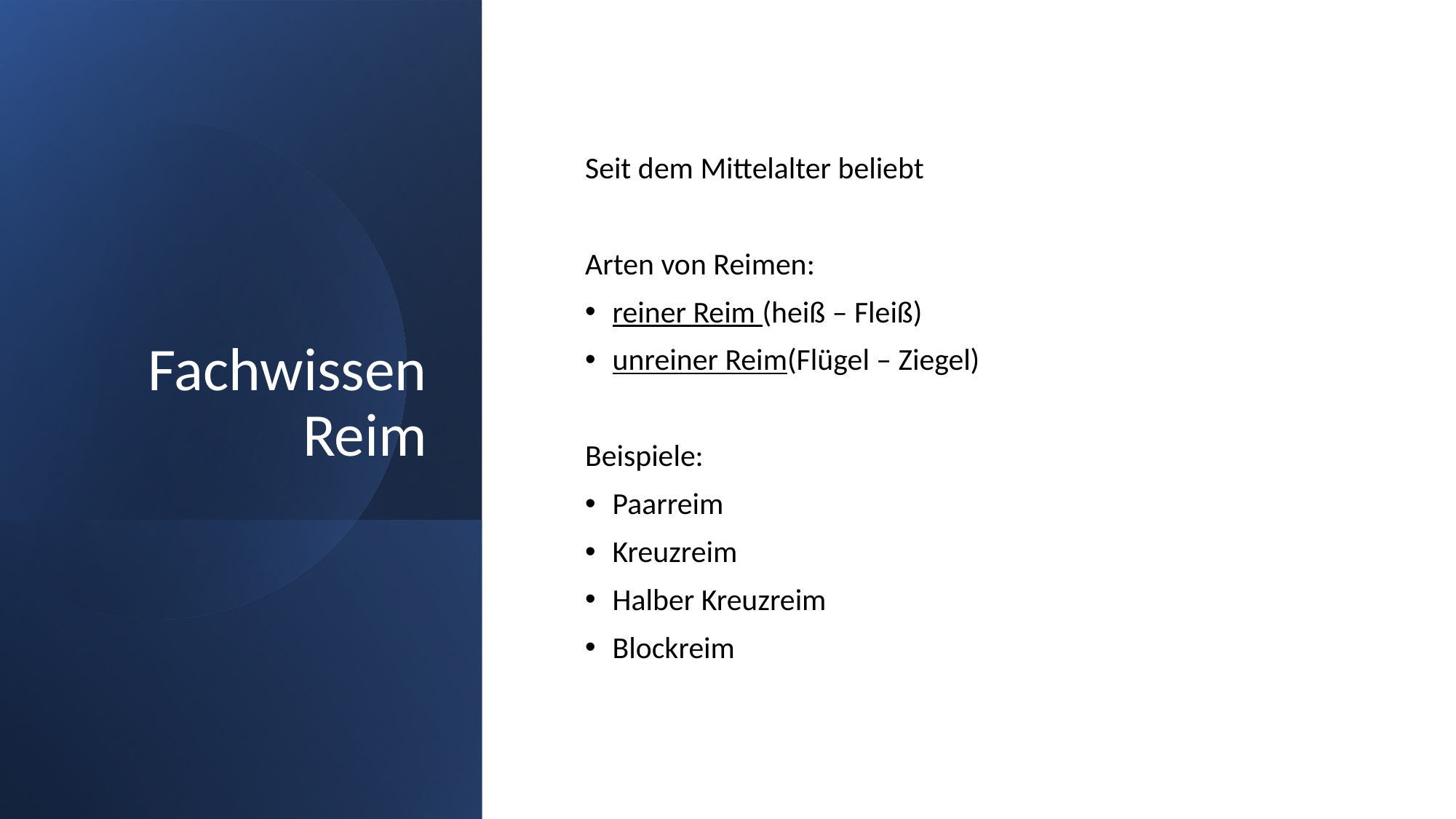

# Fachwissen Reim
Seit dem Mittelalter beliebt

Arten von Reimen:
reiner Reim (heiß – Fleiß)
unreiner Reim(Flügel – Ziegel)

Beispiele:
Paarreim
Kreuzreim
Halber Kreuzreim
Blockreim